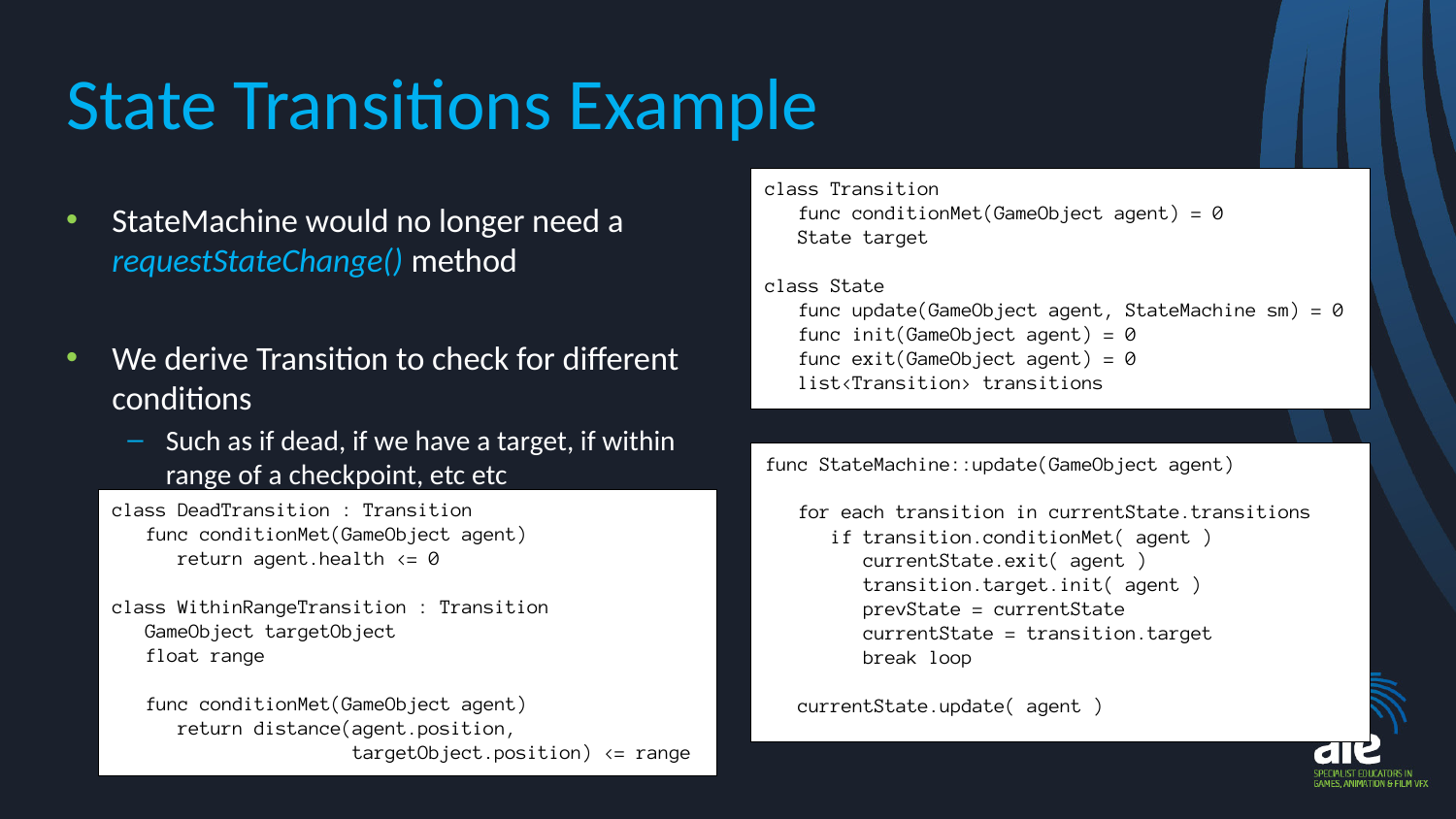

# State Transitions Example
class Transition
   func conditionMet(GameObject agent) = 0
   State target

class State
   func update(GameObject agent, StateMachine sm) = 0
   func init(GameObject agent) = 0
   func exit(GameObject agent) = 0
   list<Transition> transitions
StateMachine would no longer need a requestStateChange() method

We derive Transition to check for different conditions
Such as if dead, if we have a target, if within range of a checkpoint, etc etc
func StateMachine::update(GameObject agent)

   for each transition in currentState.transitions
      if transition.conditionMet( agent )
         currentState.exit( agent )
         transition.target.init( agent )
         prevState = currentState
         currentState = transition.target
         break loop

   currentState.update( agent )
class DeadTransition : Transition
   func conditionMet(GameObject agent)
      return agent.health <= 0

class WithinRangeTransition : Transition
   GameObject targetObject
   float range

   func conditionMet(GameObject agent)
      return distance(agent.position,
                      targetObject.position) <= range